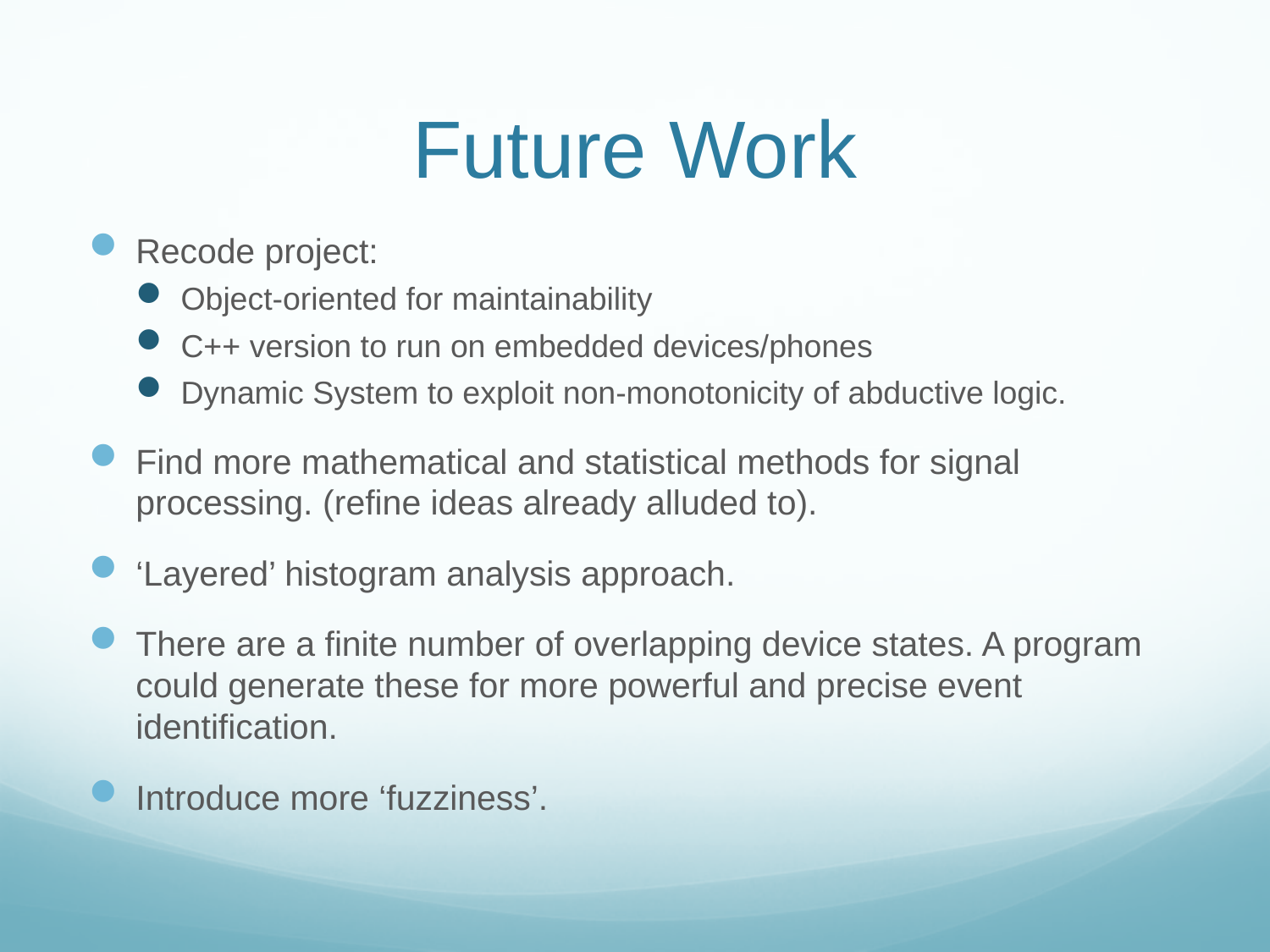

# Future Work
Recode project:
Object-oriented for maintainability
C++ version to run on embedded devices/phones
Dynamic System to exploit non-monotonicity of abductive logic.
Find more mathematical and statistical methods for signal processing. (refine ideas already alluded to).
‘Layered’ histogram analysis approach.
There are a finite number of overlapping device states. A program could generate these for more powerful and precise event identification.
Introduce more ‘fuzziness’.